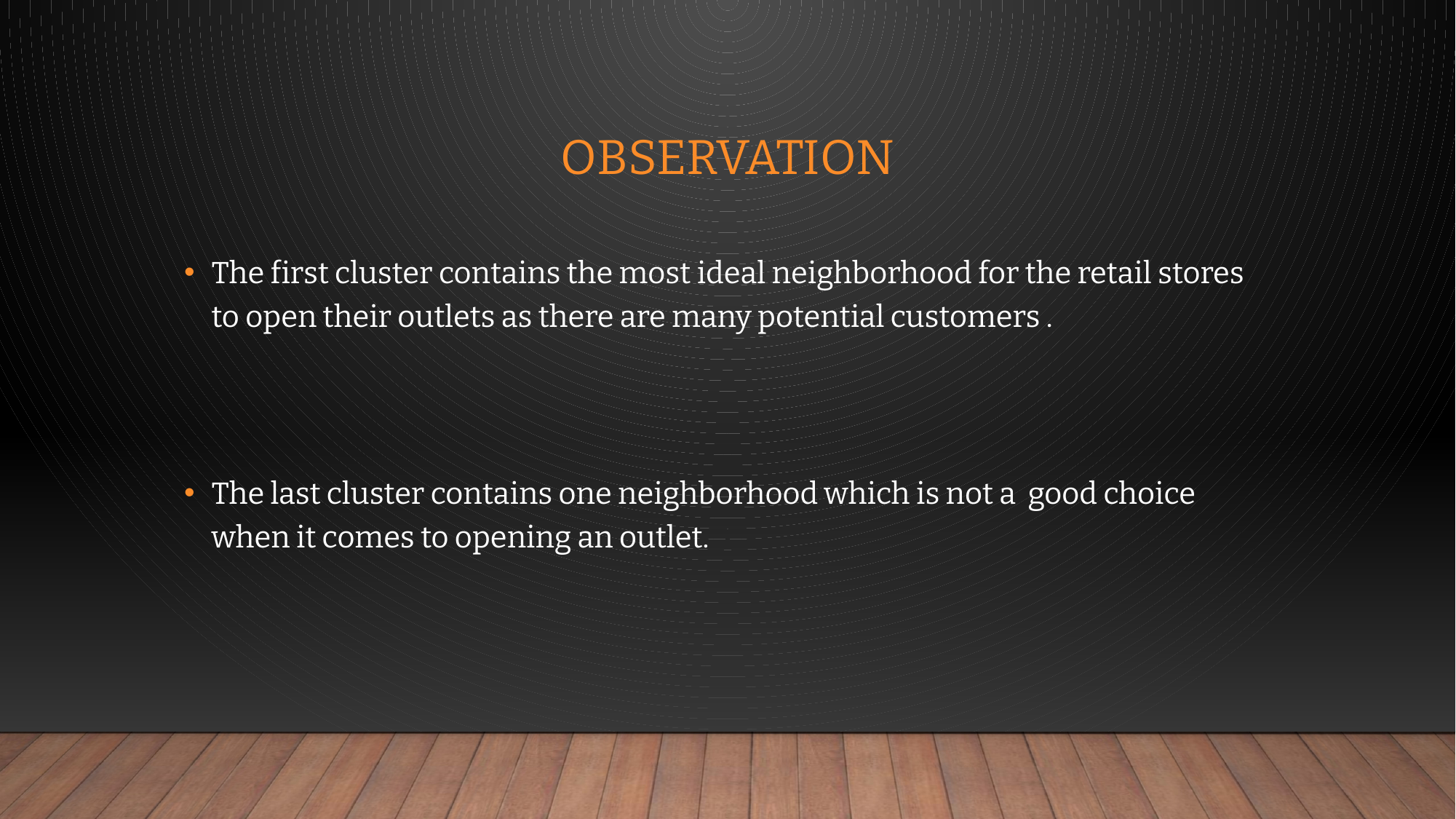

# OBSERVATION
The first cluster contains the most ideal neighborhood for the retail stores to open their outlets as there are many potential customers .

The last cluster contains one neighborhood which is not a  good choice when it comes to opening an outlet.